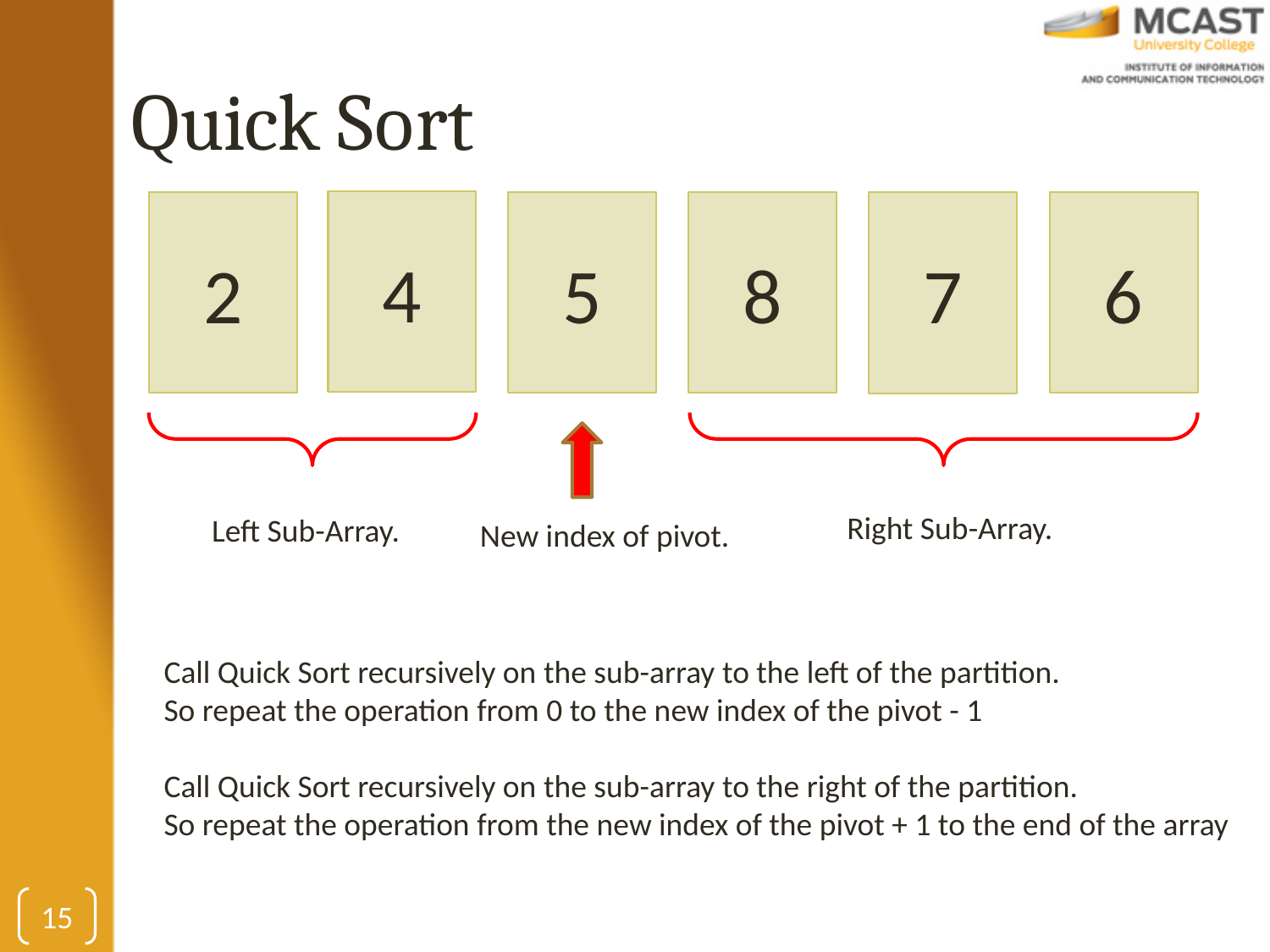

# Quick Sort

4
8
6
2
5
7

Right Sub-Array.
Left Sub-Array.
New index of pivot.
Call Quick Sort recursively on the sub-array to the left of the partition.
So repeat the operation from 0 to the new index of the pivot - 1
Call Quick Sort recursively on the sub-array to the right of the partition.
So repeat the operation from the new index of the pivot + 1 to the end of the array

15